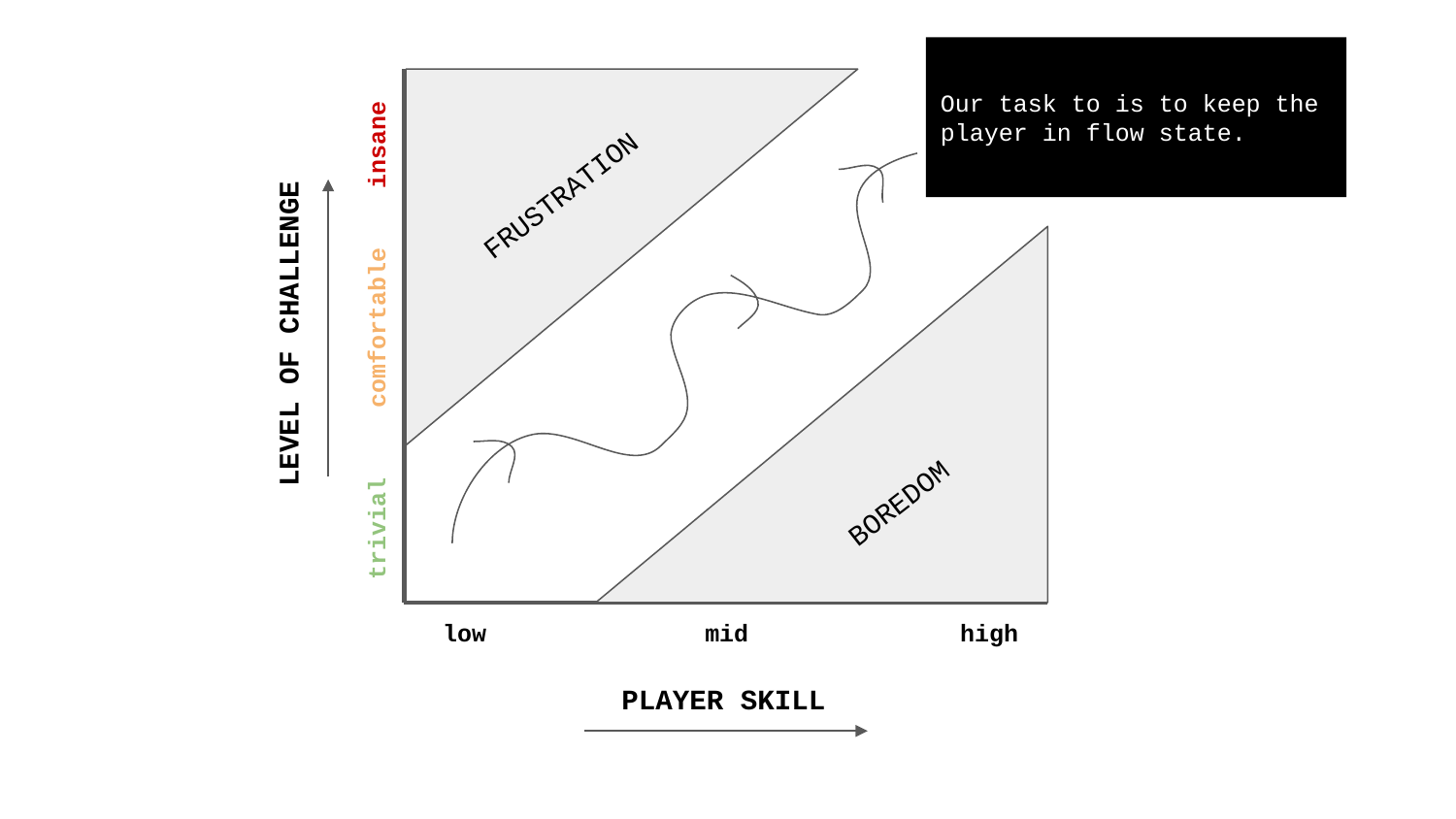

Our task to is to keep the player in flow state.

insane

FRUSTRATION

comfortable
LEVEL OF CHALLENGE

BOREDOM
trivial
low
mid
high
PLAYER SKILL